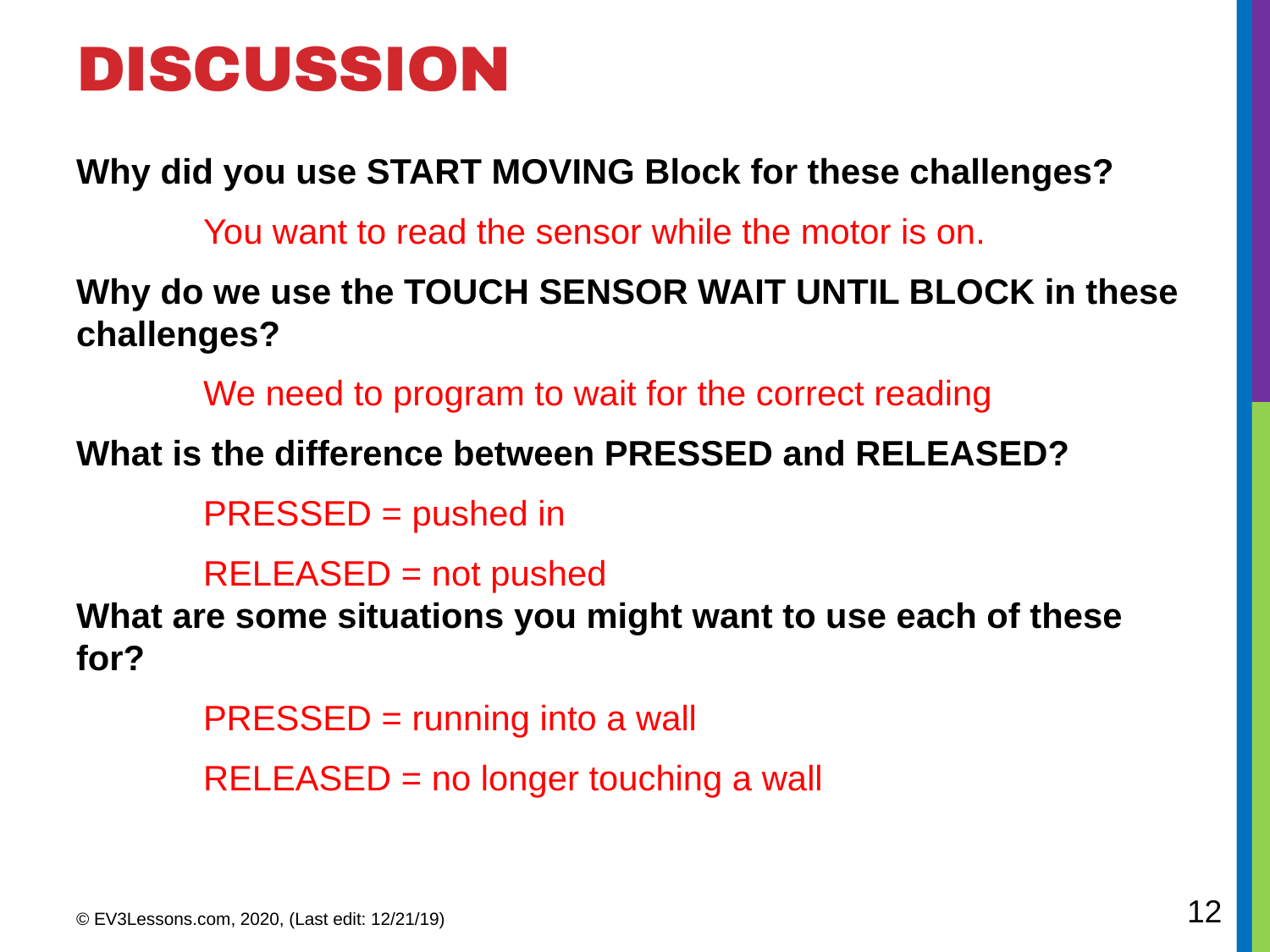

# DISCUSSION
Why did you use START MOVING Block for these challenges?
	You want to read the sensor while the motor is on.
Why do we use the TOUCH SENSOR WAIT UNTIL BLOCK in these challenges?
	We need to program to wait for the correct reading
What is the difference between PRESSED and RELEASED?
	PRESSED = pushed in
	RELEASED = not pushed
What are some situations you might want to use each of these for?
	PRESSED = running into a wall
	RELEASED = no longer touching a wall
12
© EV3Lessons.com, 2020, (Last edit: 12/21/19)